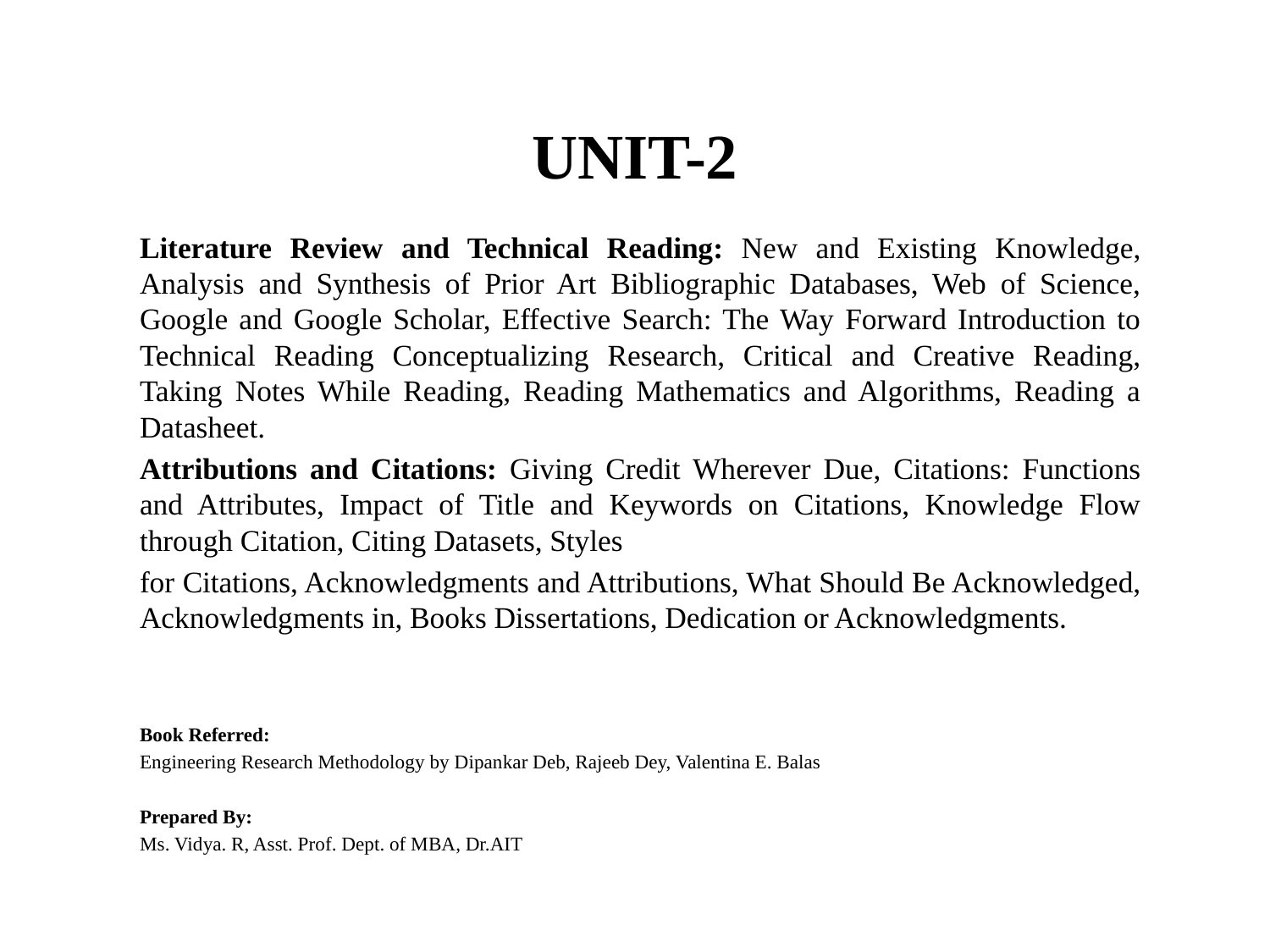

# UNIT-2
Literature Review and Technical Reading: New and Existing Knowledge, Analysis and Synthesis of Prior Art Bibliographic Databases, Web of Science, Google and Google Scholar, Effective Search: The Way Forward Introduction to Technical Reading Conceptualizing Research, Critical and Creative Reading, Taking Notes While Reading, Reading Mathematics and Algorithms, Reading a Datasheet.
Attributions and Citations: Giving Credit Wherever Due, Citations: Functions and Attributes, Impact of Title and Keywords on Citations, Knowledge Flow through Citation, Citing Datasets, Styles
for Citations, Acknowledgments and Attributions, What Should Be Acknowledged, Acknowledgments in, Books Dissertations, Dedication or Acknowledgments.

Book Referred:
Engineering Research Methodology by Dipankar Deb, Rajeeb Dey, Valentina E. Balas

Prepared By:
Ms. Vidya. R, Asst. Prof. Dept. of MBA, Dr.AIT